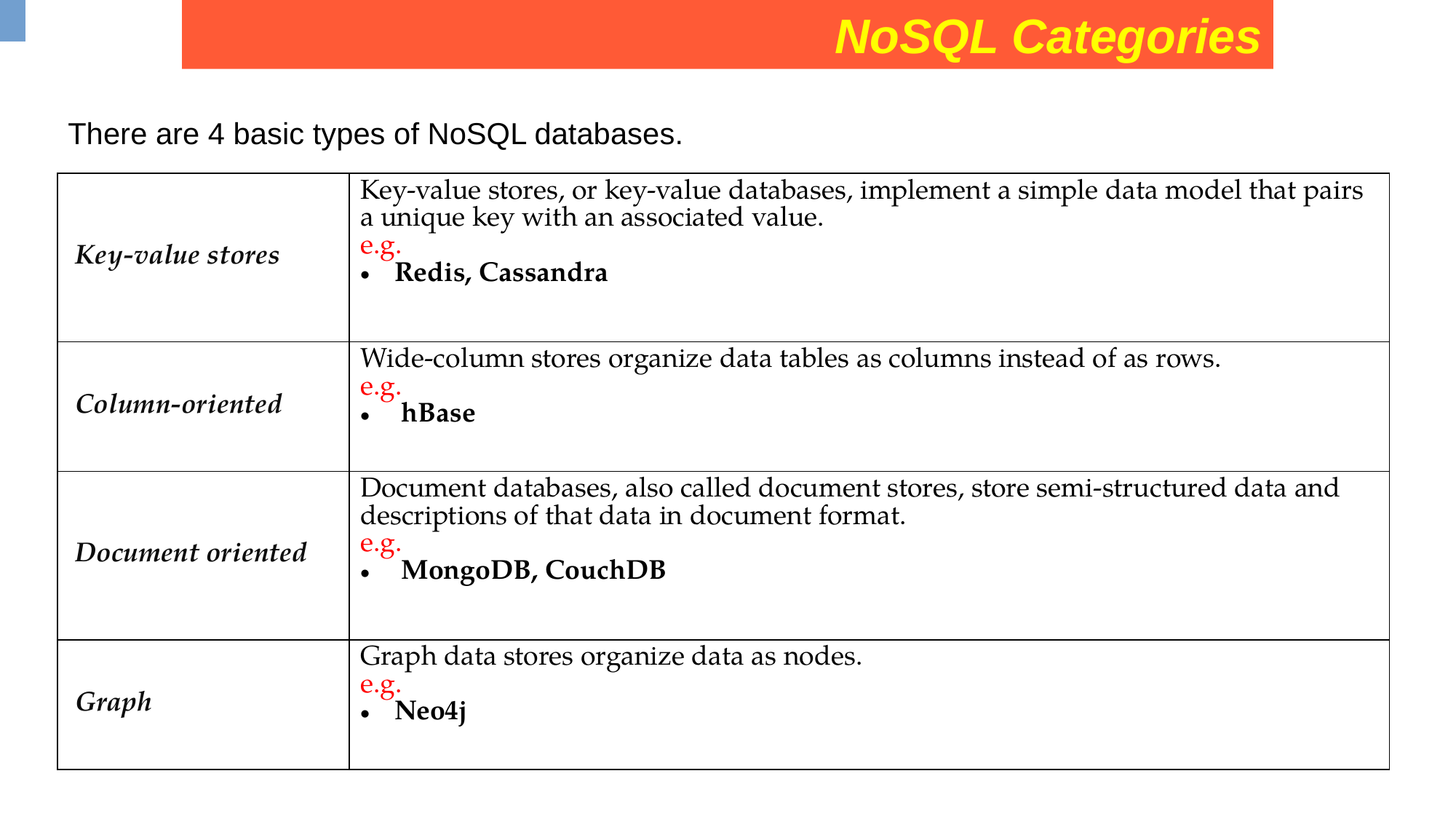

NoSQL Categories
There are 4 basic types of NoSQL databases.
| Key-value stores | Key-value stores, or key-value databases, implement a simple data model that pairs a unique key with an associated value. e.g. Redis, Cassandra |
| --- | --- |
| Column-oriented | Wide-column stores organize data tables as columns instead of as rows. e.g. hBase |
| Document oriented | Document databases, also called document stores, store semi-structured data and descriptions of that data in document format. e.g. MongoDB, CouchDB |
| Graph | Graph data stores organize data as nodes. e.g. Neo4j |